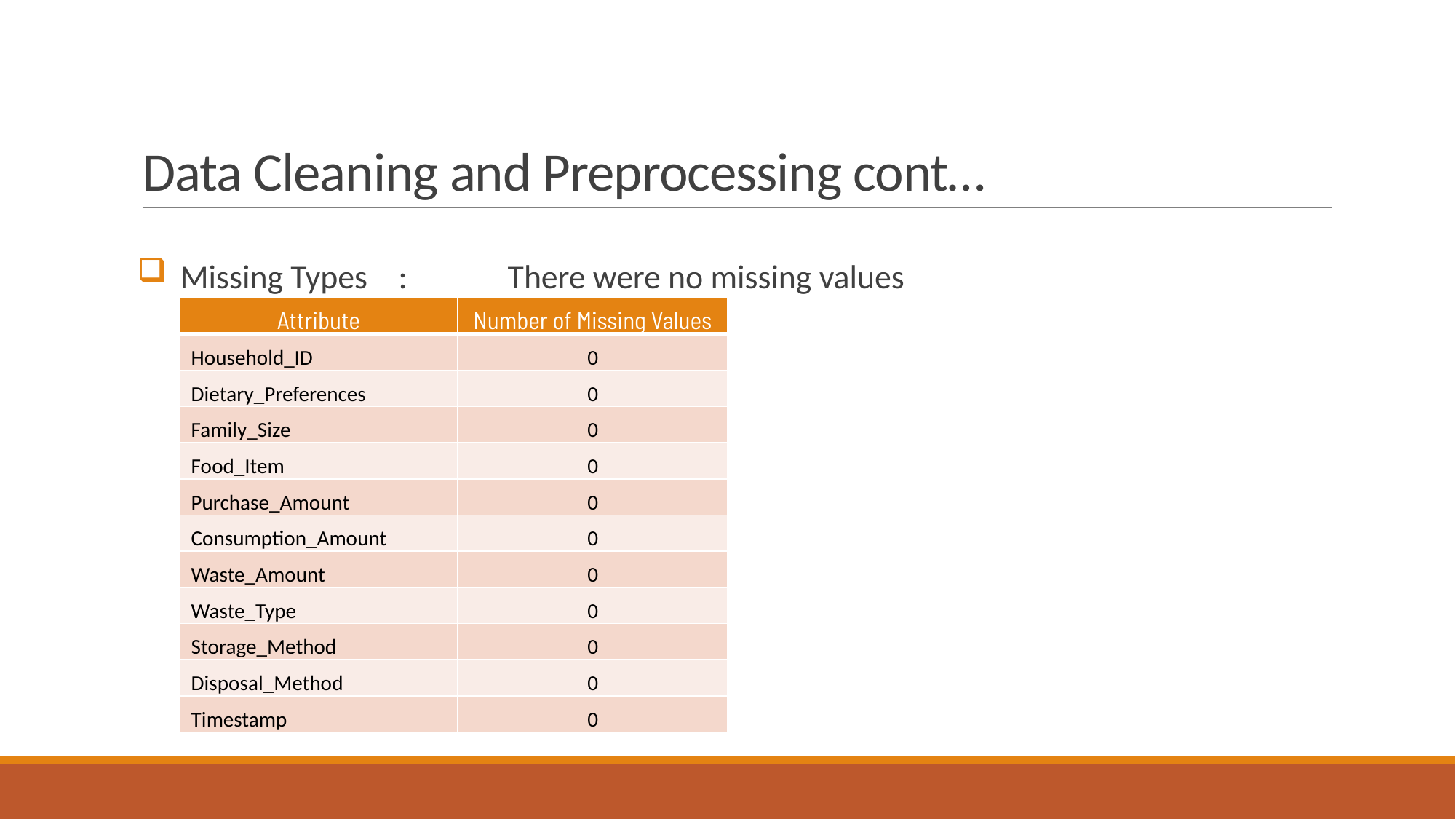

# Data Cleaning and Preprocessing cont…
Missing Types	:	There were no missing values

| Attribute | Number of Missing Values |
| --- | --- |
| Household\_ID | 0 |
| Dietary\_Preferences | 0 |
| Family\_Size | 0 |
| Food\_Item | 0 |
| Purchase\_Amount | 0 |
| Consumption\_Amount | 0 |
| Waste\_Amount | 0 |
| Waste\_Type | 0 |
| Storage\_Method | 0 |
| Disposal\_Method | 0 |
| Timestamp | 0 |